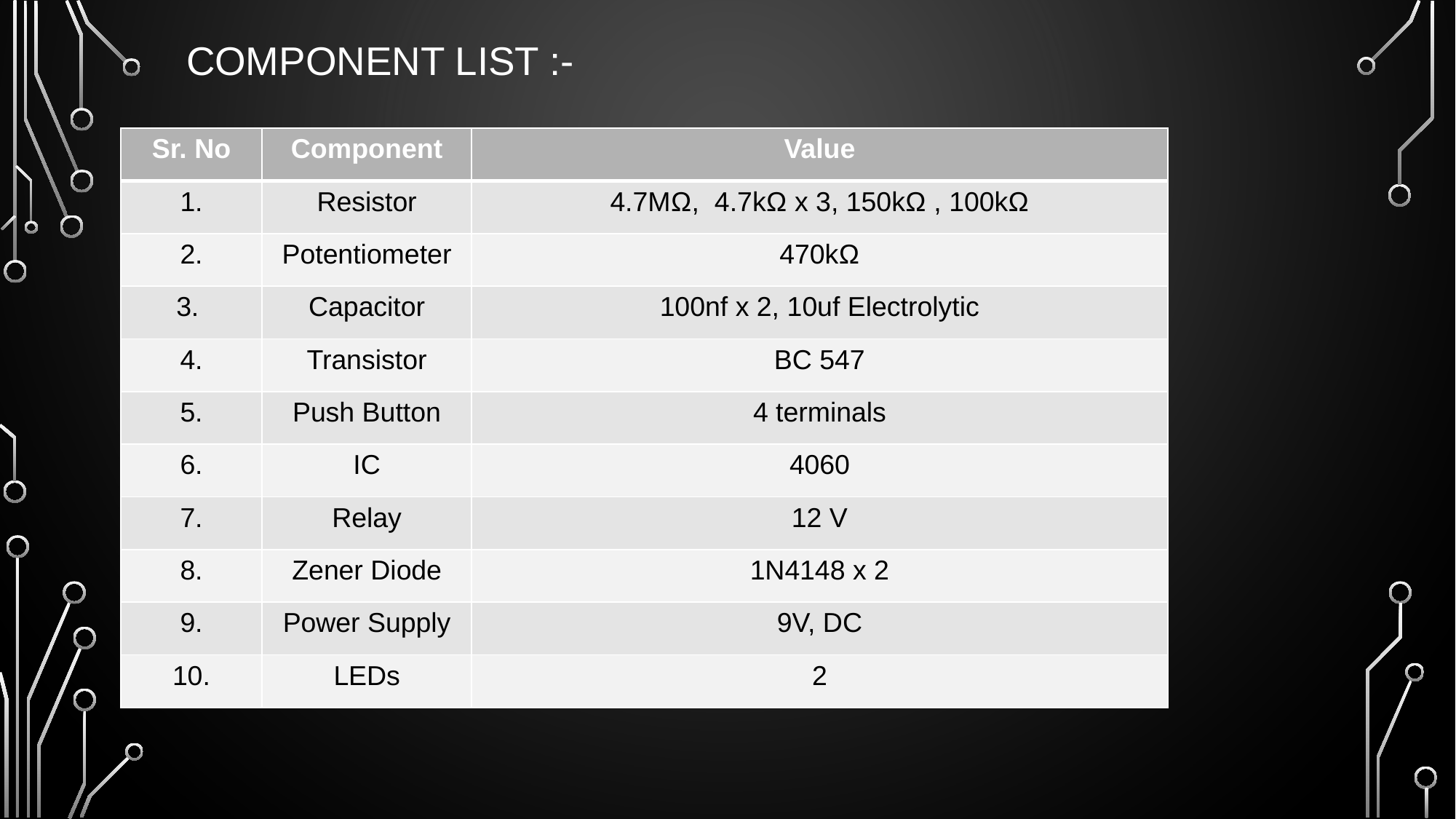

# Component list :-
| Sr. No | Component | Value |
| --- | --- | --- |
| 1. | Resistor | 4.7MΩ,  4.7kΩ x 3, 150kΩ , 100kΩ |
| 2. | Potentiometer | 470kΩ |
| 3. | Capacitor | 100nf x 2, 10uf Electrolytic |
| 4. | Transistor | BC 547 |
| 5. | Push Button | 4 terminals |
| 6. | IC | 4060 |
| 7. | Relay | 12 V |
| 8. | Zener Diode | 1N4148 x 2 |
| 9. | Power Supply | 9V, DC |
| 10. | LEDs | 2 |